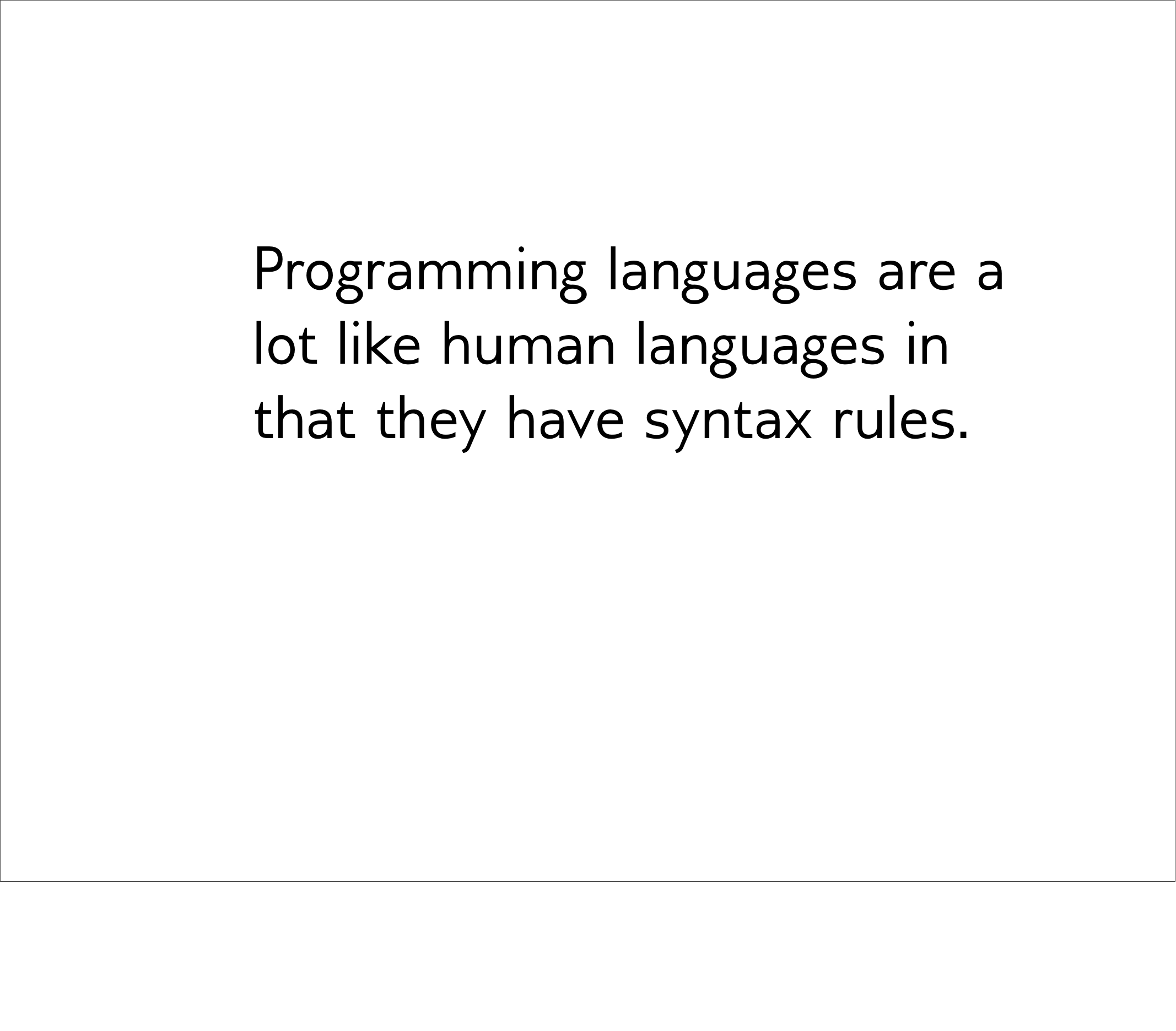

# Programming languages are a lot like human languages in that they have syntax rules.